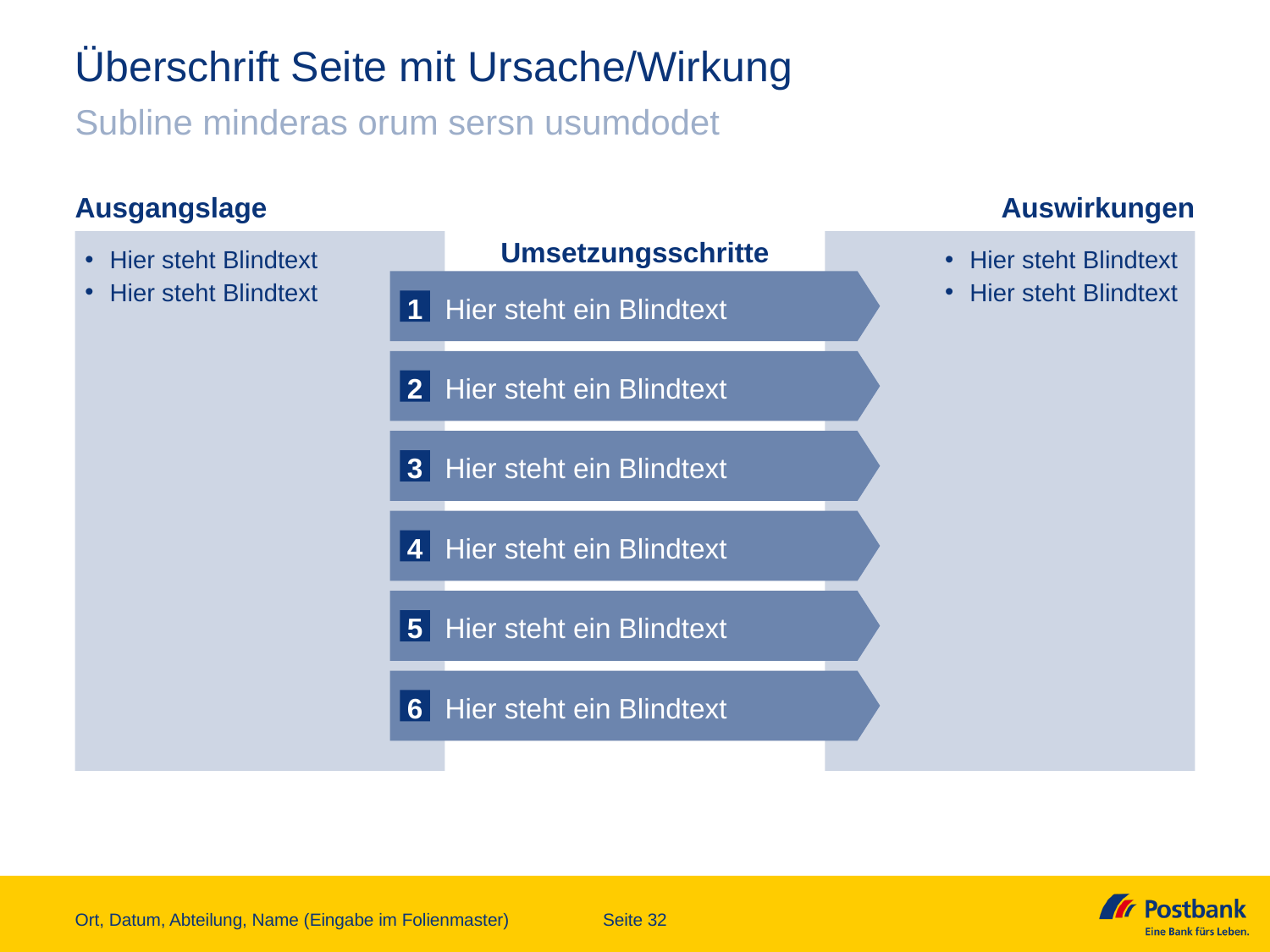

# Überschrift Seite mit Ursache/Wirkung
Subline minderas orum sersn usumdodet
Ausgangslage
Auswirkungen
Hier steht Blindtext
Hier steht Blindtext
Umsetzungsschritte

Hier steht Blindtext
Hier steht Blindtext
Hier steht ein Blindtext
1
Hier steht ein Blindtext
2
Hier steht ein Blindtext
3
Hier steht ein Blindtext
4
Hier steht ein Blindtext
5
Hier steht ein Blindtext
6